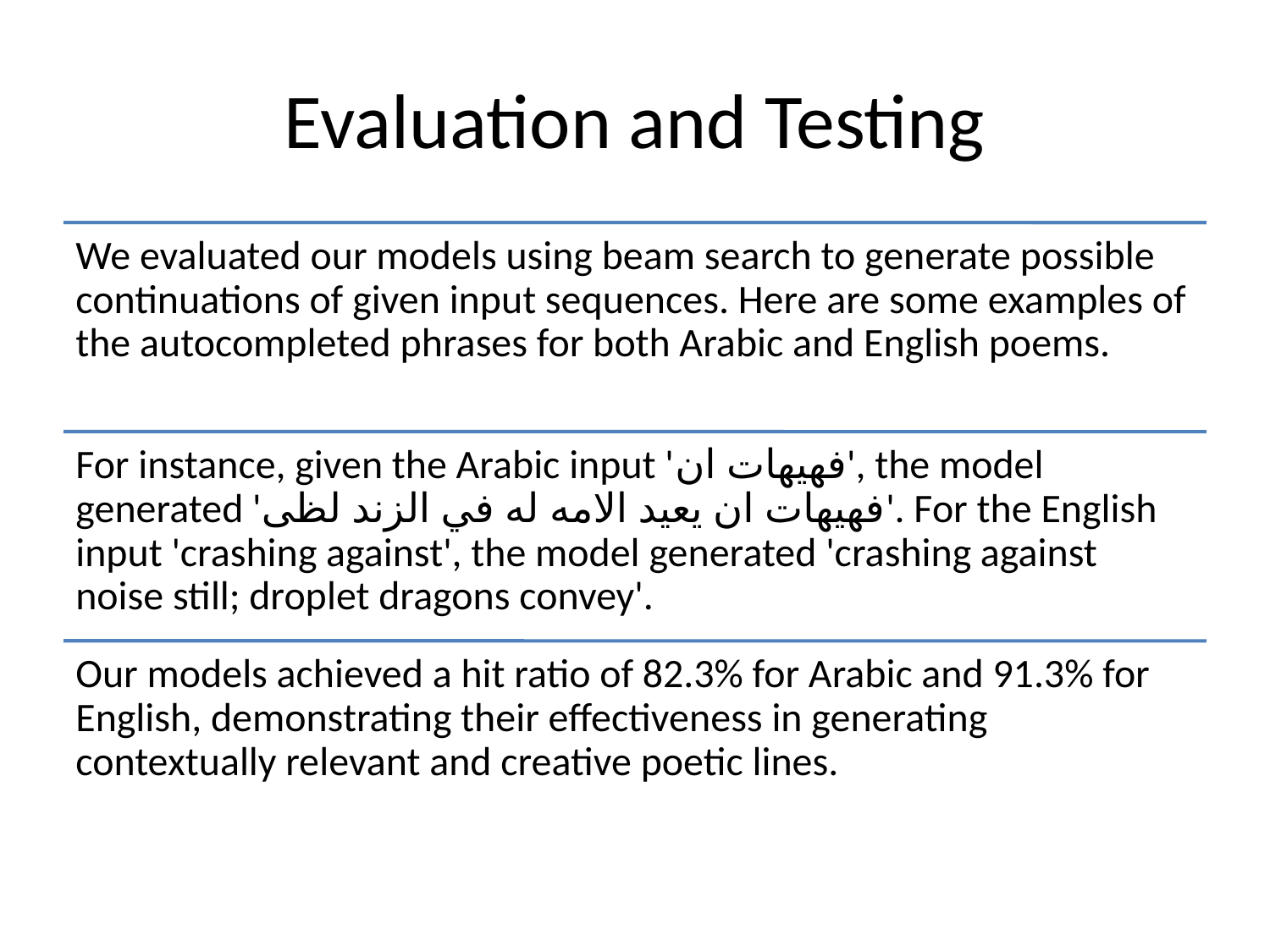

# Evaluation and Testing
We evaluated our models using beam search to generate possible continuations of given input sequences. Here are some examples of the autocompleted phrases for both Arabic and English poems.
For instance, given the Arabic input 'فهيهات ان', the model generated 'فهيهات ان يعيد الامه له في الزند لظى'. For the English input 'crashing against', the model generated 'crashing against noise still; droplet dragons convey'.
Our models achieved a hit ratio of 82.3% for Arabic and 91.3% for English, demonstrating their effectiveness in generating contextually relevant and creative poetic lines.